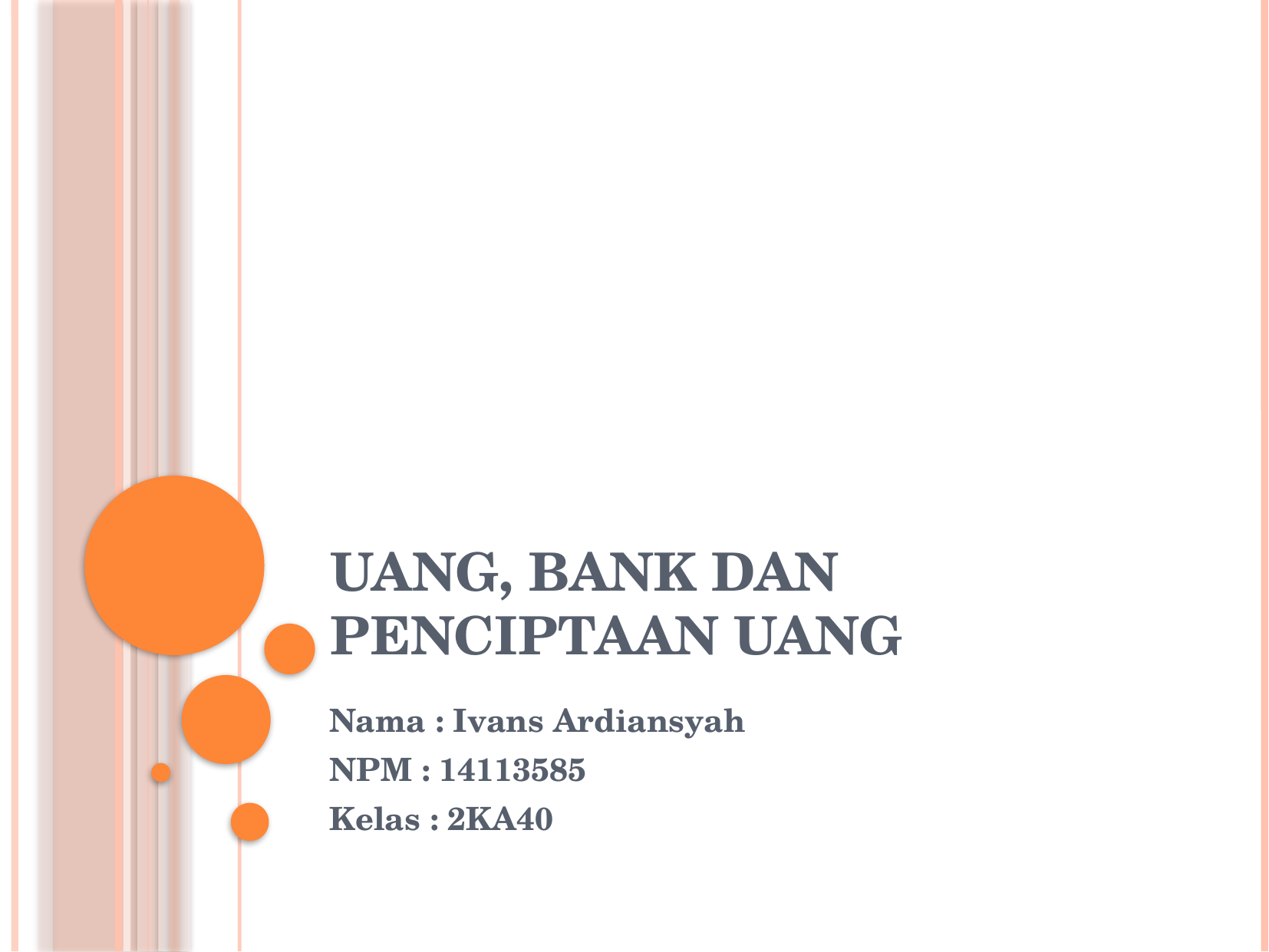

# UANG, BANK DAN PENCIPTAAN UANG
Nama : Ivans Ardiansyah
NPM : 14113585
Kelas : 2KA40